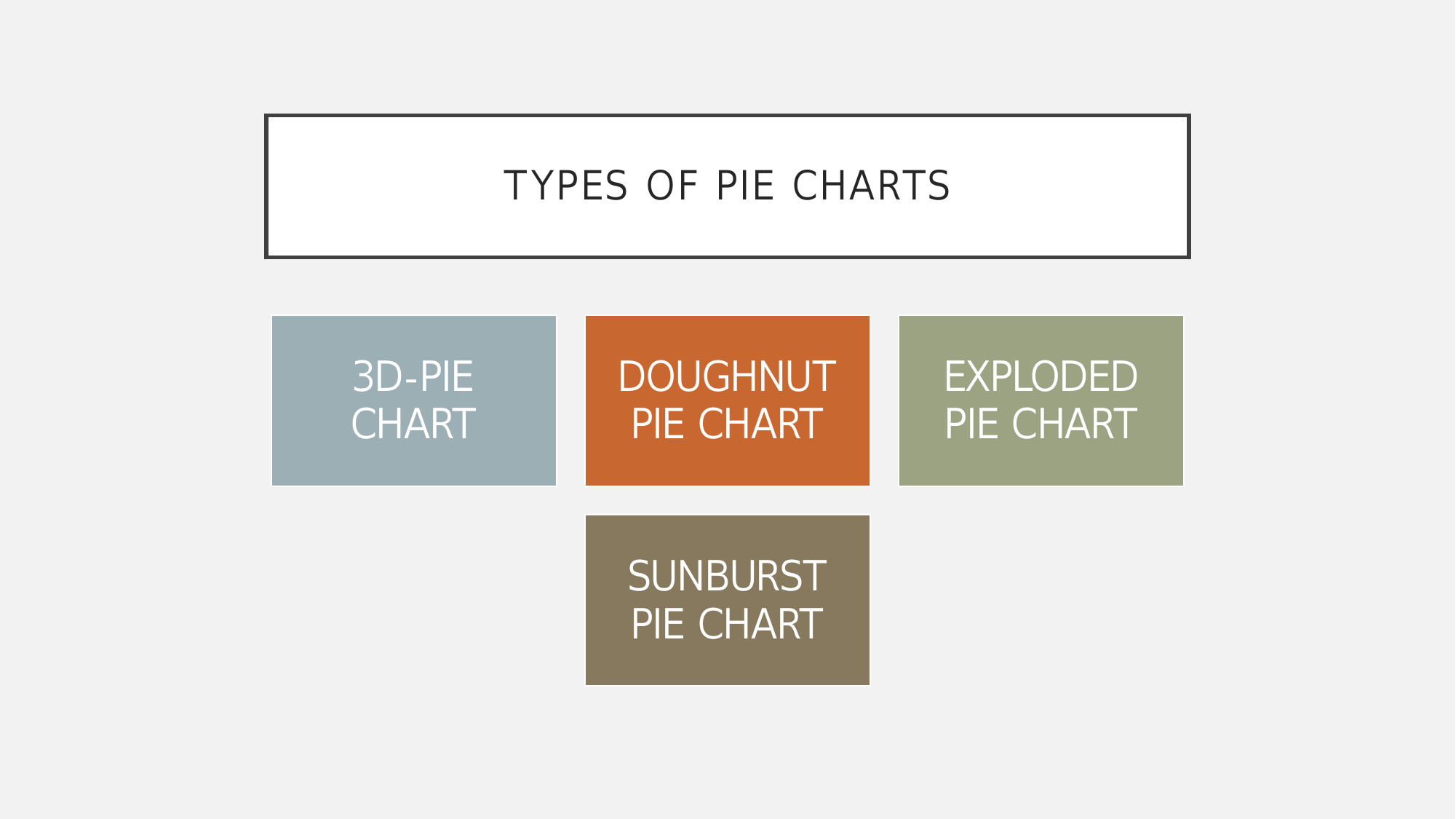

# TYPES OF PIE CHARTS
3D-PIE CHART
DOUGHNUT PIE CHART
EXPLODED PIE CHART
SUNBURST PIE CHART